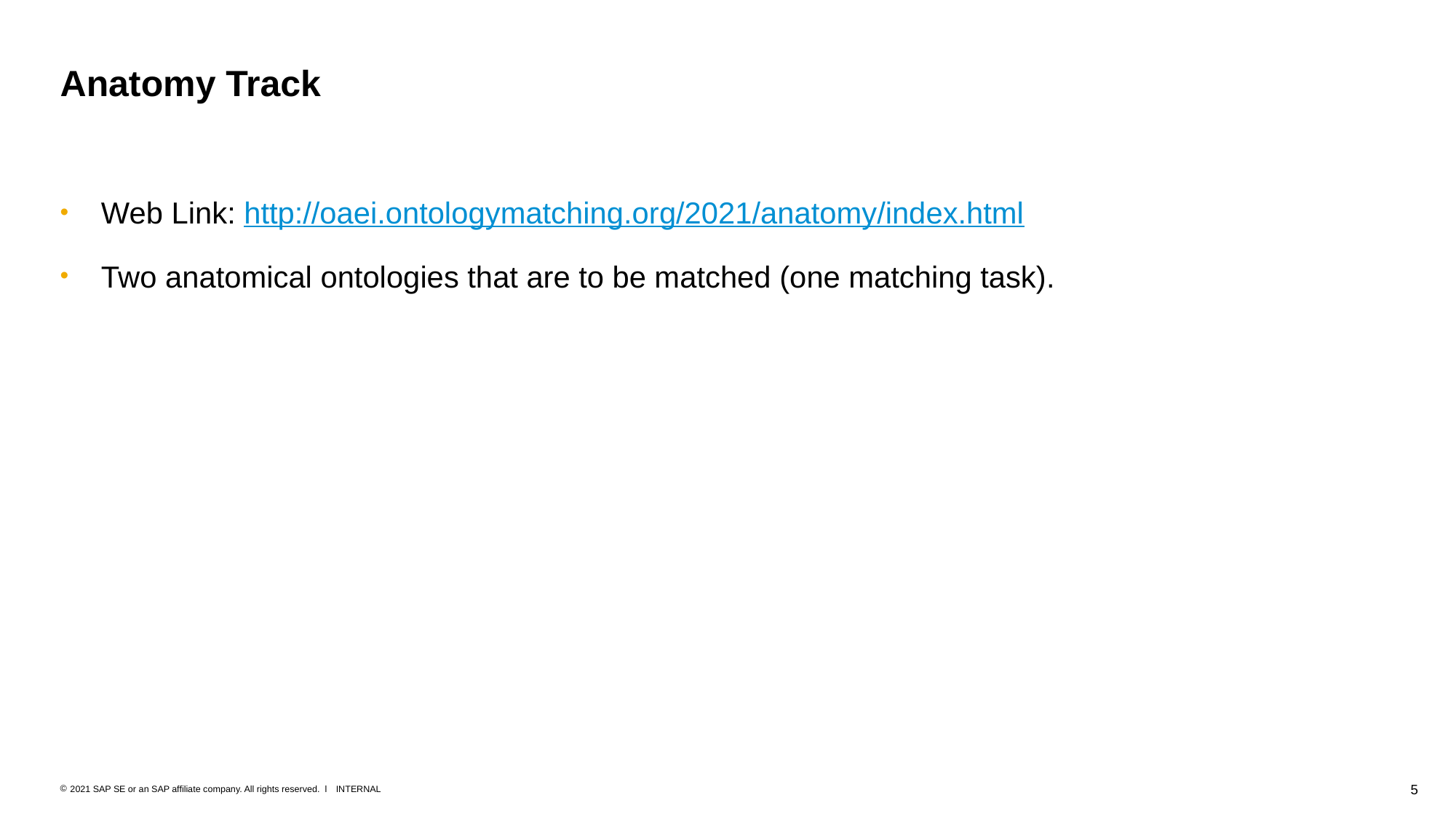

# Anatomy Track
Web Link: http://oaei.ontologymatching.org/2021/anatomy/index.html
Two anatomical ontologies that are to be matched (one matching task).